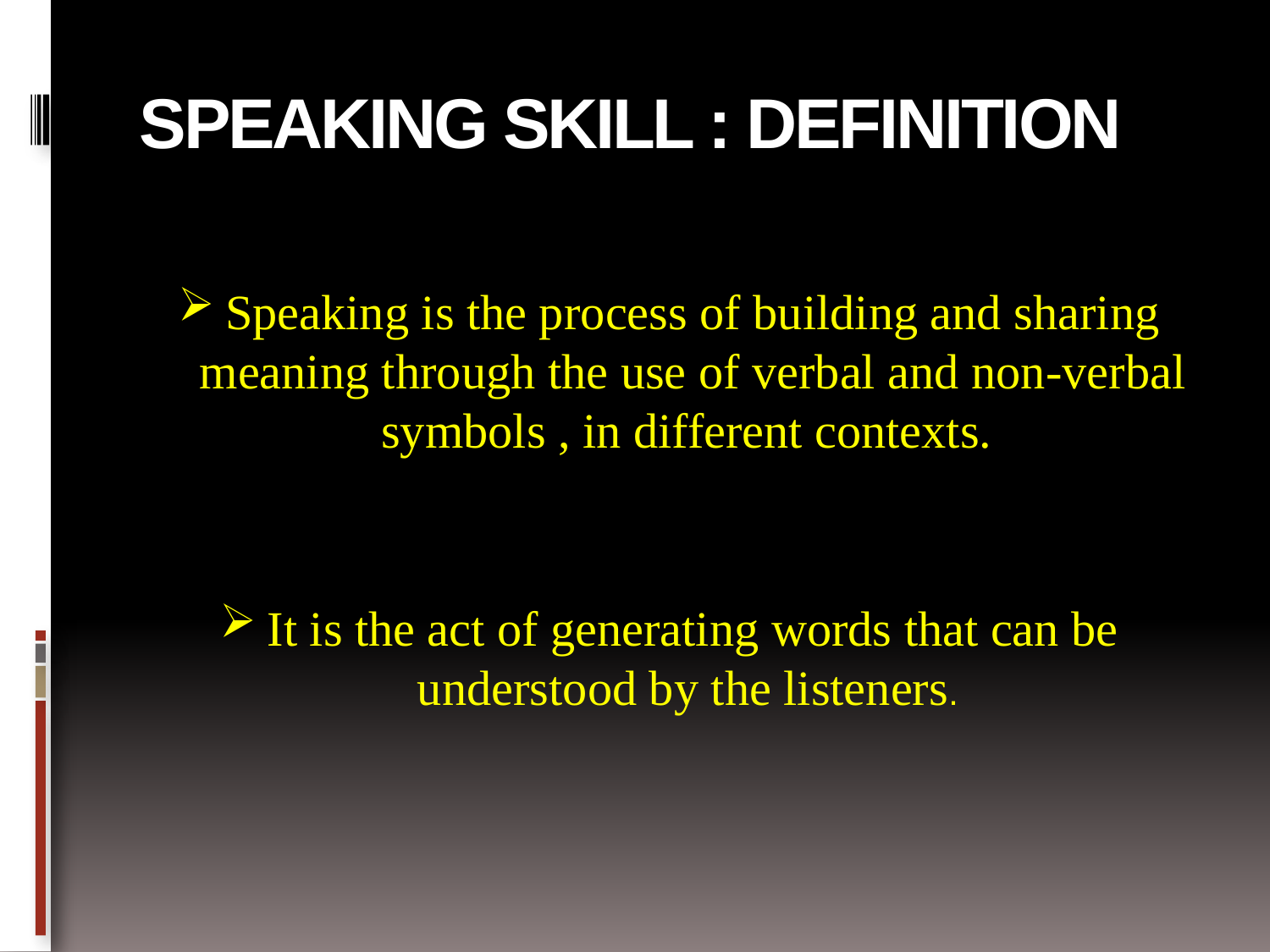

# Speaking skill : definition

Speaking is the process of building and sharing meaning through the use of verbal and non-verbal symbols , in different contexts.

It is the act of generating words that can be understood by the listeners.